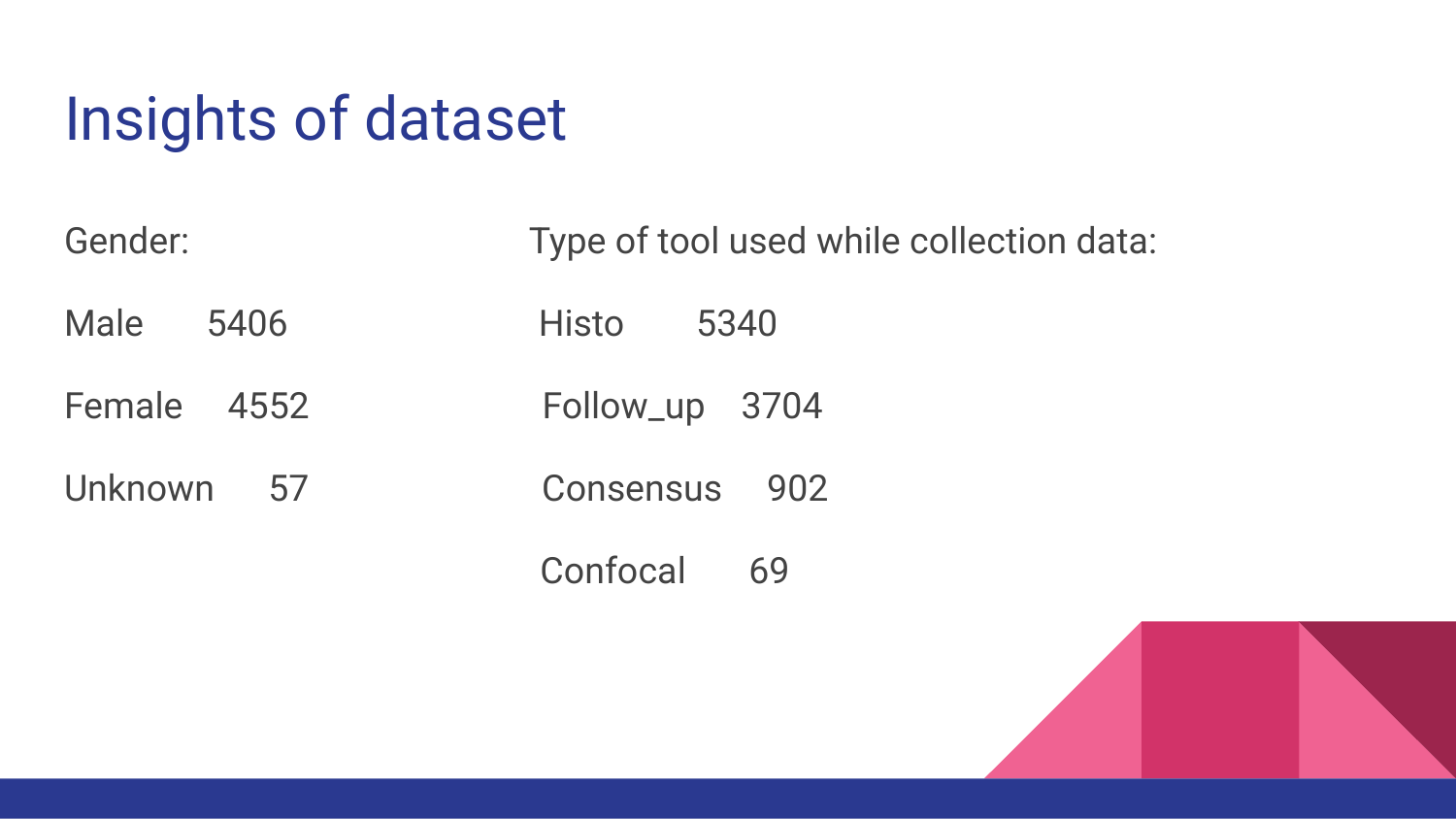

# Insights of dataset
Gender:                                      Type of tool used while collection data:
Male       5406                            Histo        5340
Female     4552                          Follow_up    3704
Unknown      57                          Consensus     902
                                                     Confocal       69